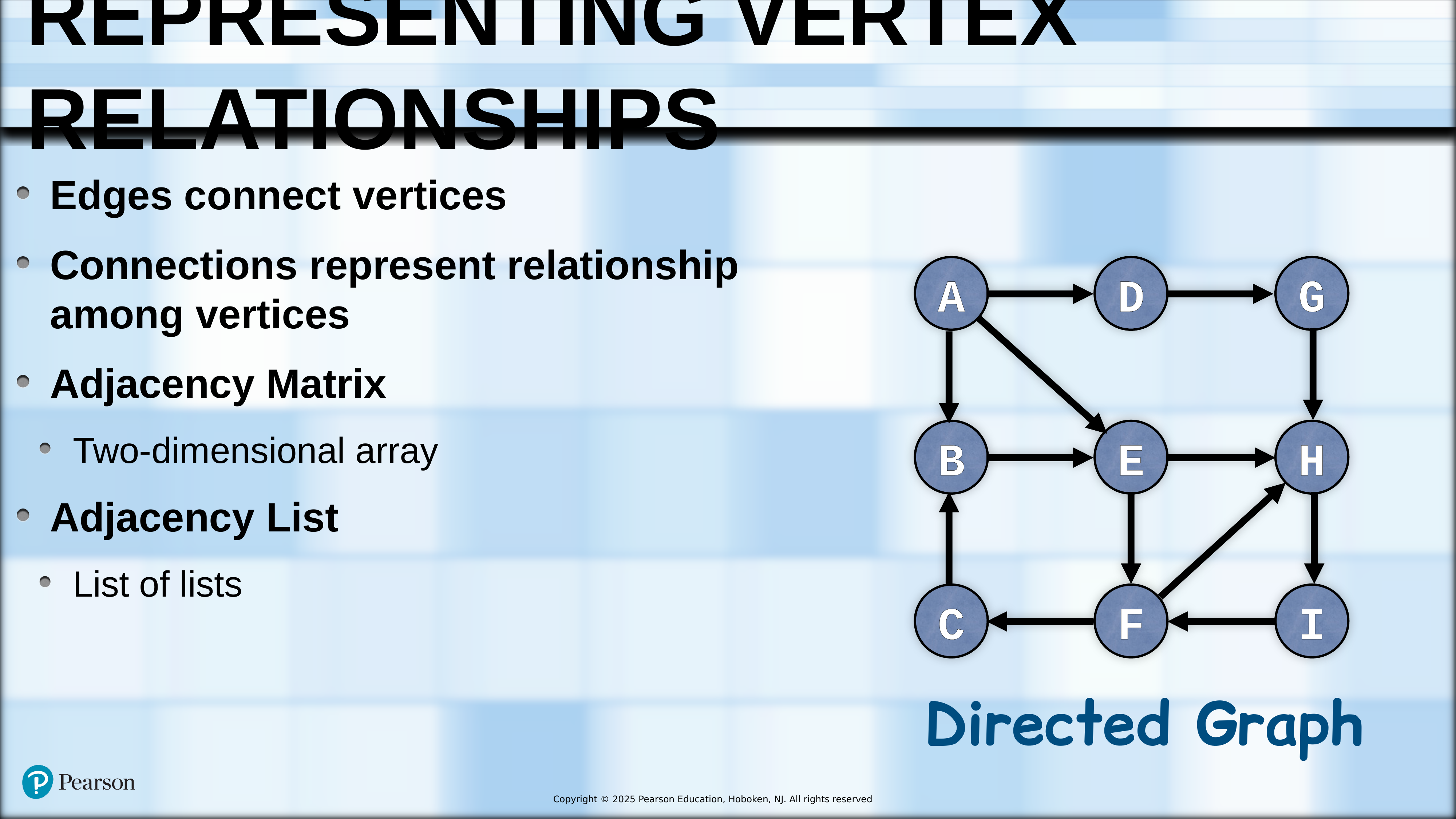

# Representing Vertex Relationships
Edges connect vertices
Connections represent relationship among vertices
Adjacency Matrix
Two-dimensional array
Adjacency List
List of lists
A
D
G

B
E
H

C
F
I

Directed Graph